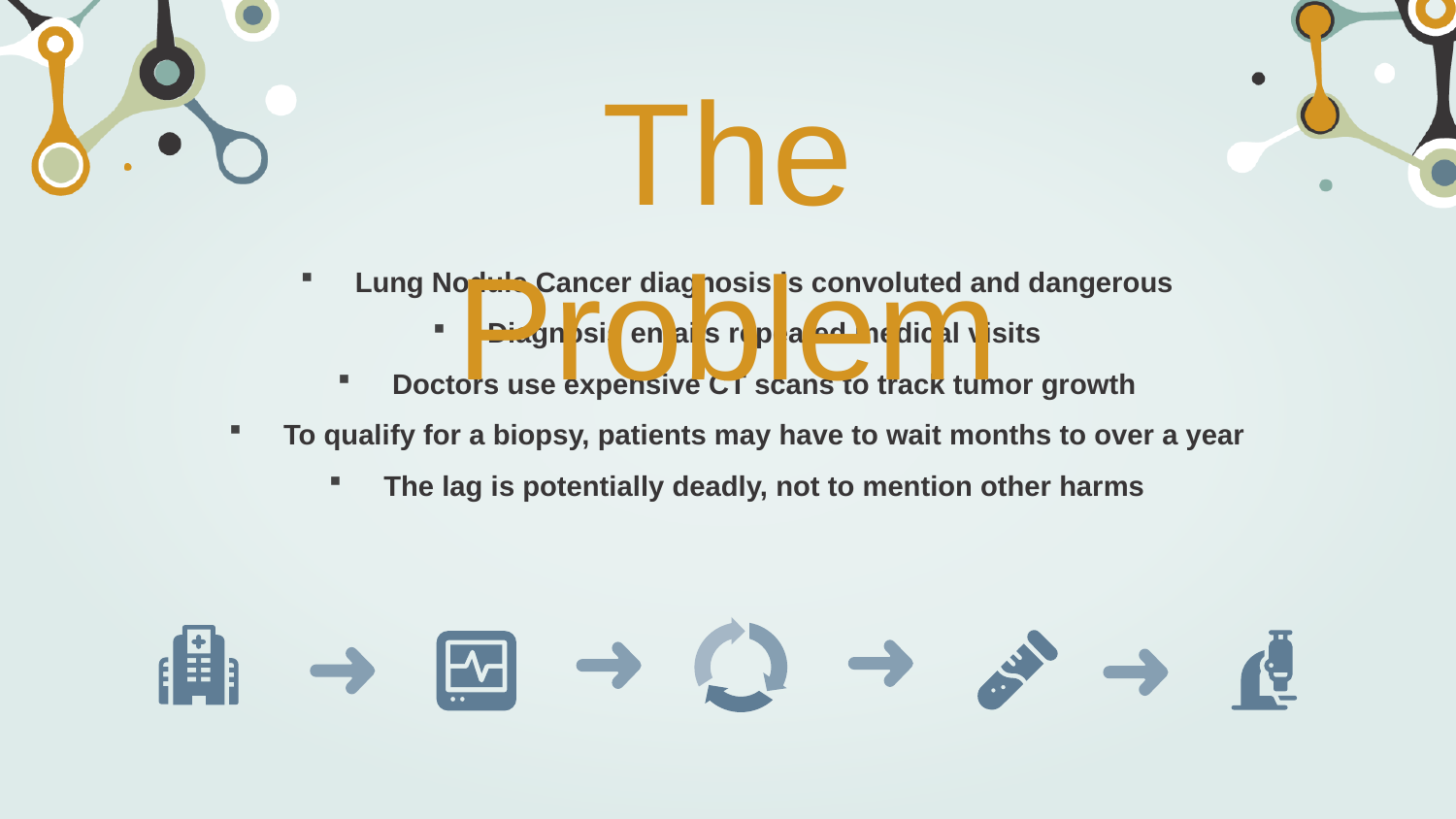

# The Problem
Lung Nodule Cancer diagnosis is convoluted and dangerous
Diagnosis entails repeated medical visits
Doctors use expensive CT scans to track tumor growth
To qualify for a biopsy, patients may have to wait months to over a year
The lag is potentially deadly, not to mention other harms